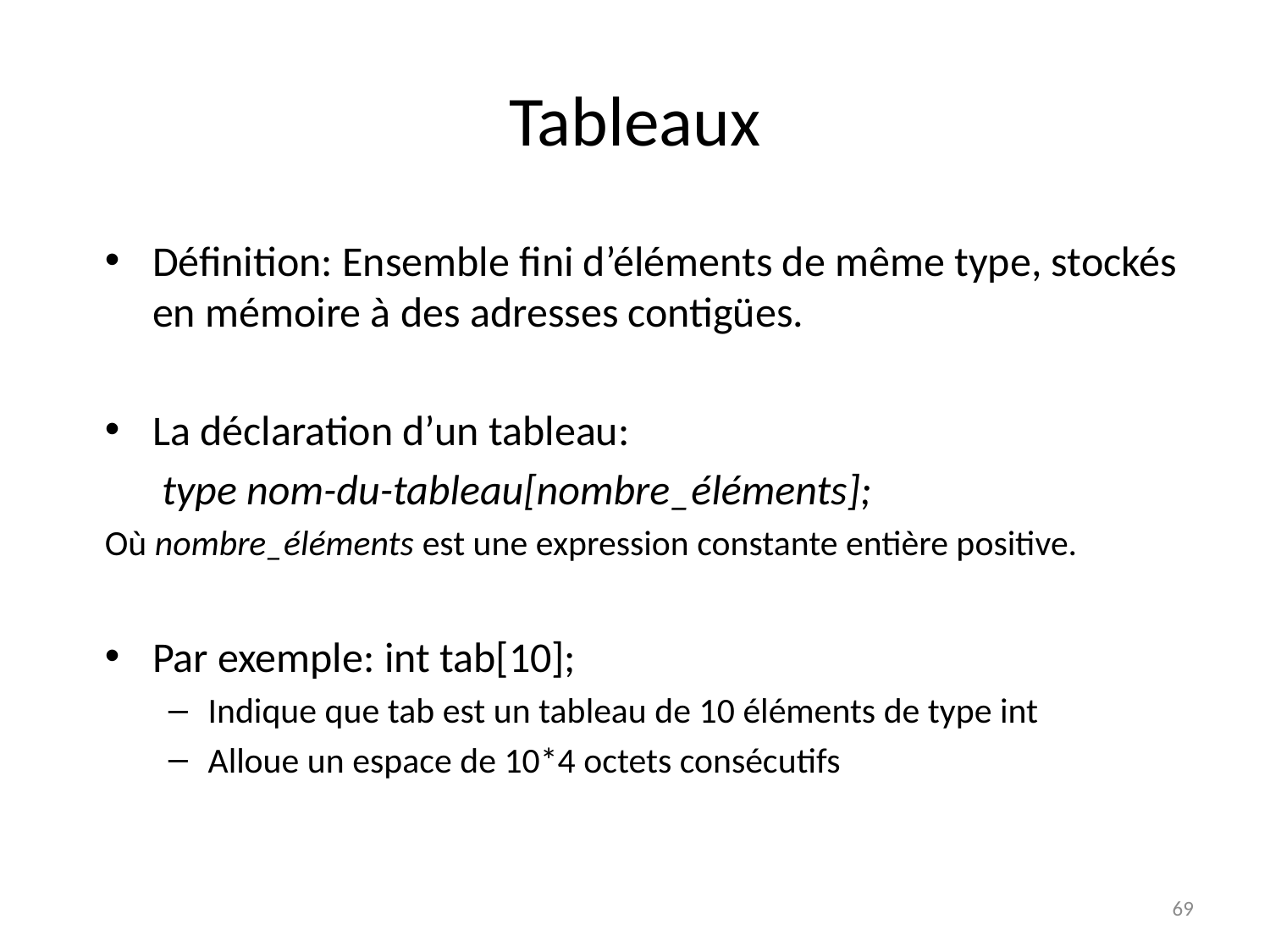

# Tableaux
Définition: Ensemble fini d’éléments de même type, stockés en mémoire à des adresses contigües.

La déclaration d’un tableau:
	 type nom-du-tableau[nombre_éléments];
Où nombre_éléments est une expression constante entière positive.

Par exemple: int tab[10];
Indique que tab est un tableau de 10 éléments de type int
Alloue un espace de 10*4 octets consécutifs

69